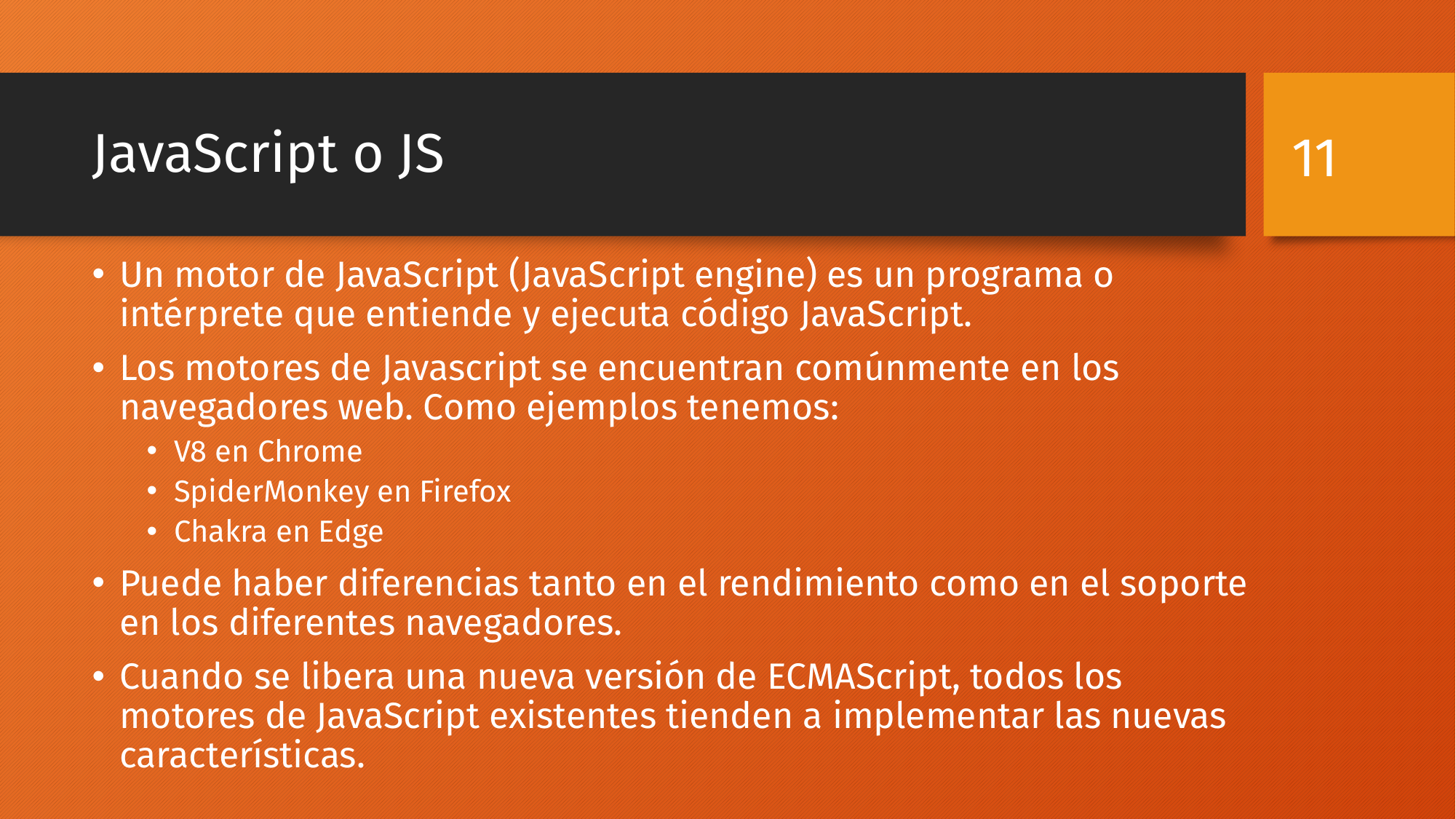

11
# JavaScript o JS
Un motor de JavaScript (JavaScript engine) es un programa o intérprete que entiende y ejecuta código JavaScript.
Los motores de Javascript se encuentran comúnmente en los navegadores web. Como ejemplos tenemos:
V8 en Chrome
SpiderMonkey en Firefox
Chakra en Edge
Puede haber diferencias tanto en el rendimiento como en el soporte en los diferentes navegadores.
Cuando se libera una nueva versión de ECMAScript, todos los motores de JavaScript existentes tienden a implementar las nuevas características.